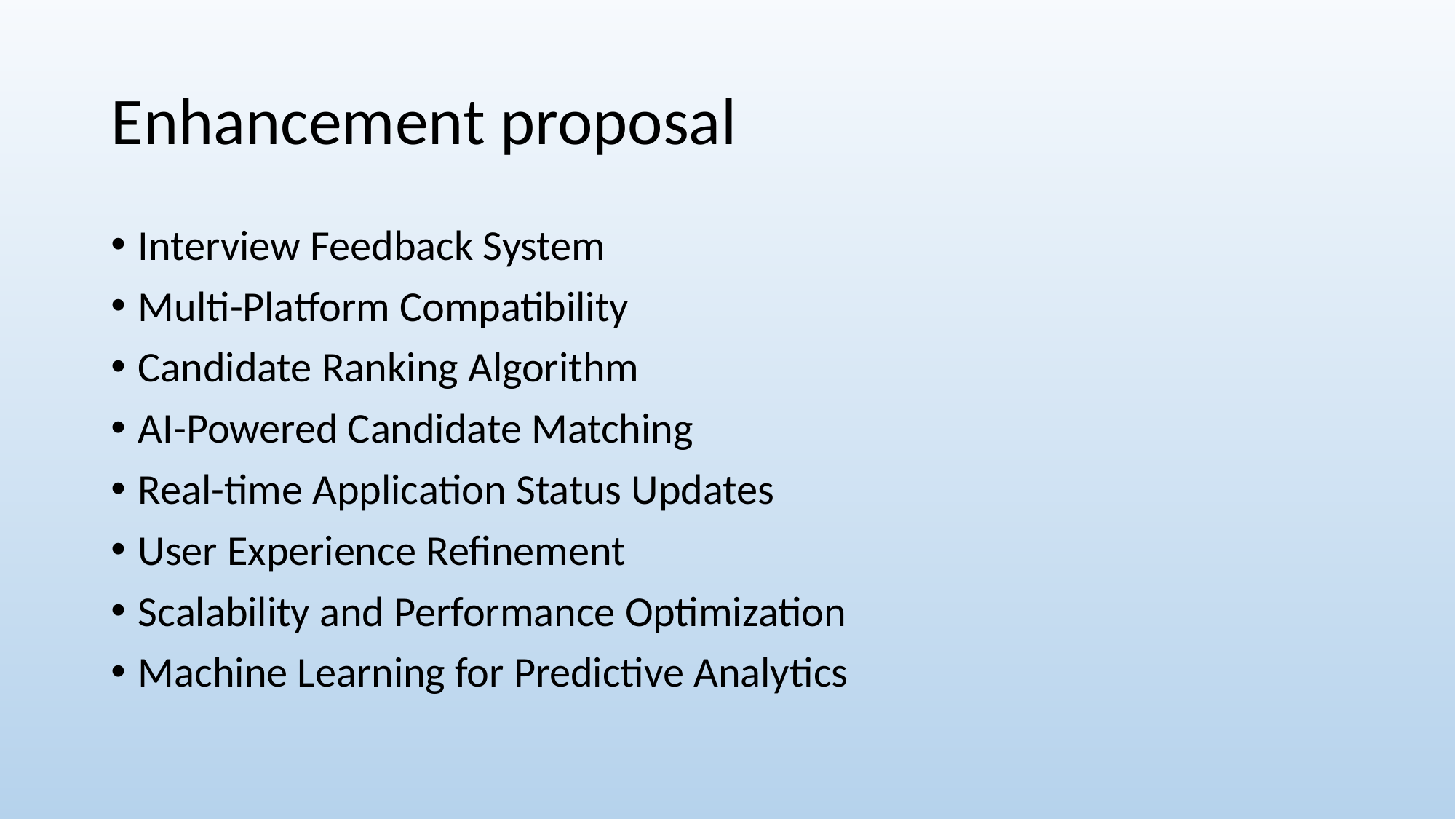

# Enhancement proposal
Interview Feedback System
Multi-Platform Compatibility
Candidate Ranking Algorithm
AI-Powered Candidate Matching
Real-time Application Status Updates
User Experience Refinement
Scalability and Performance Optimization
Machine Learning for Predictive Analytics